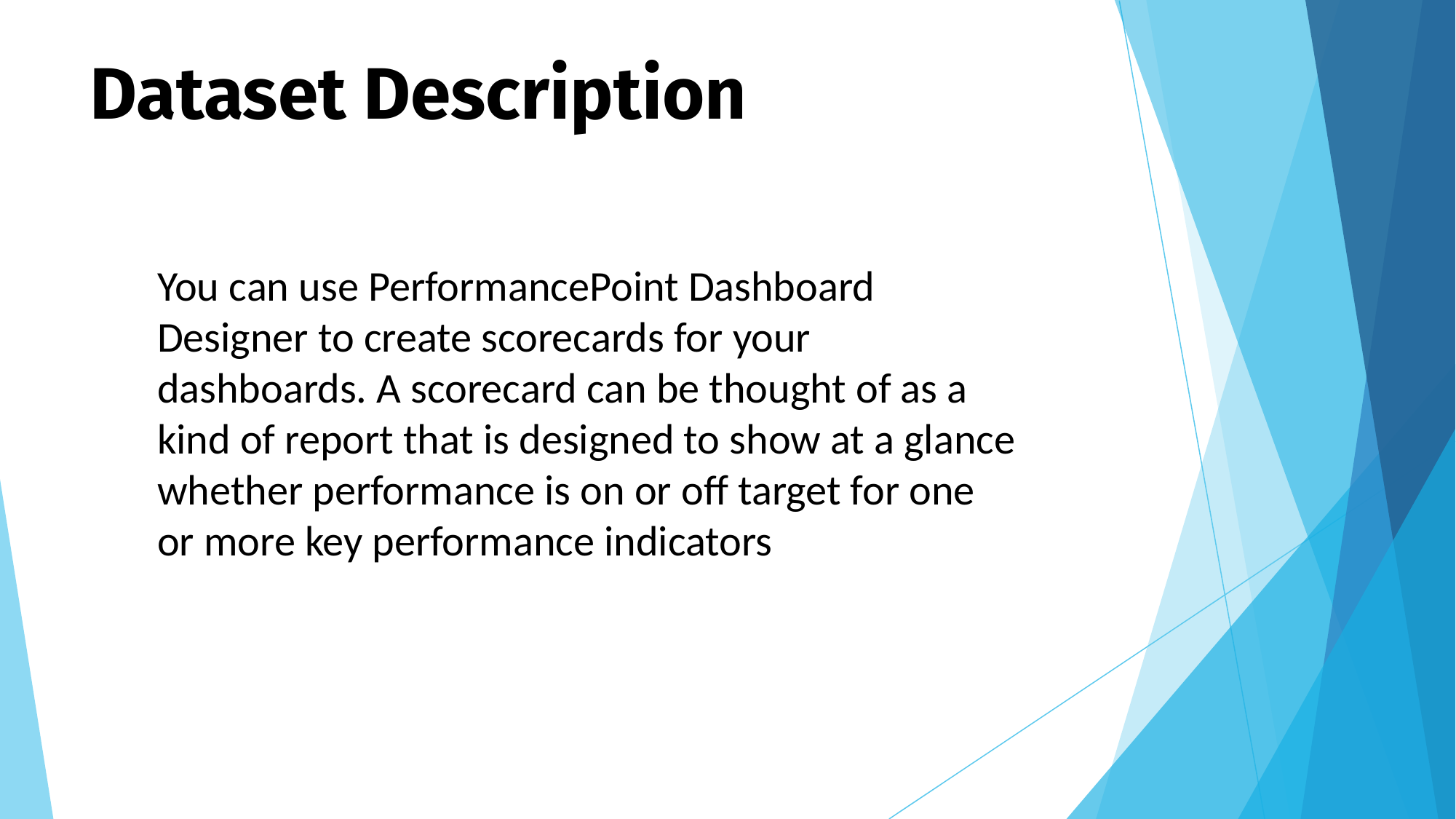

# Dataset Description
You can use PerformancePoint Dashboard Designer to create scorecards for your dashboards. A scorecard can be thought of as a kind of report that is designed to show at a glance whether performance is on or off target for one or more key performance indicators